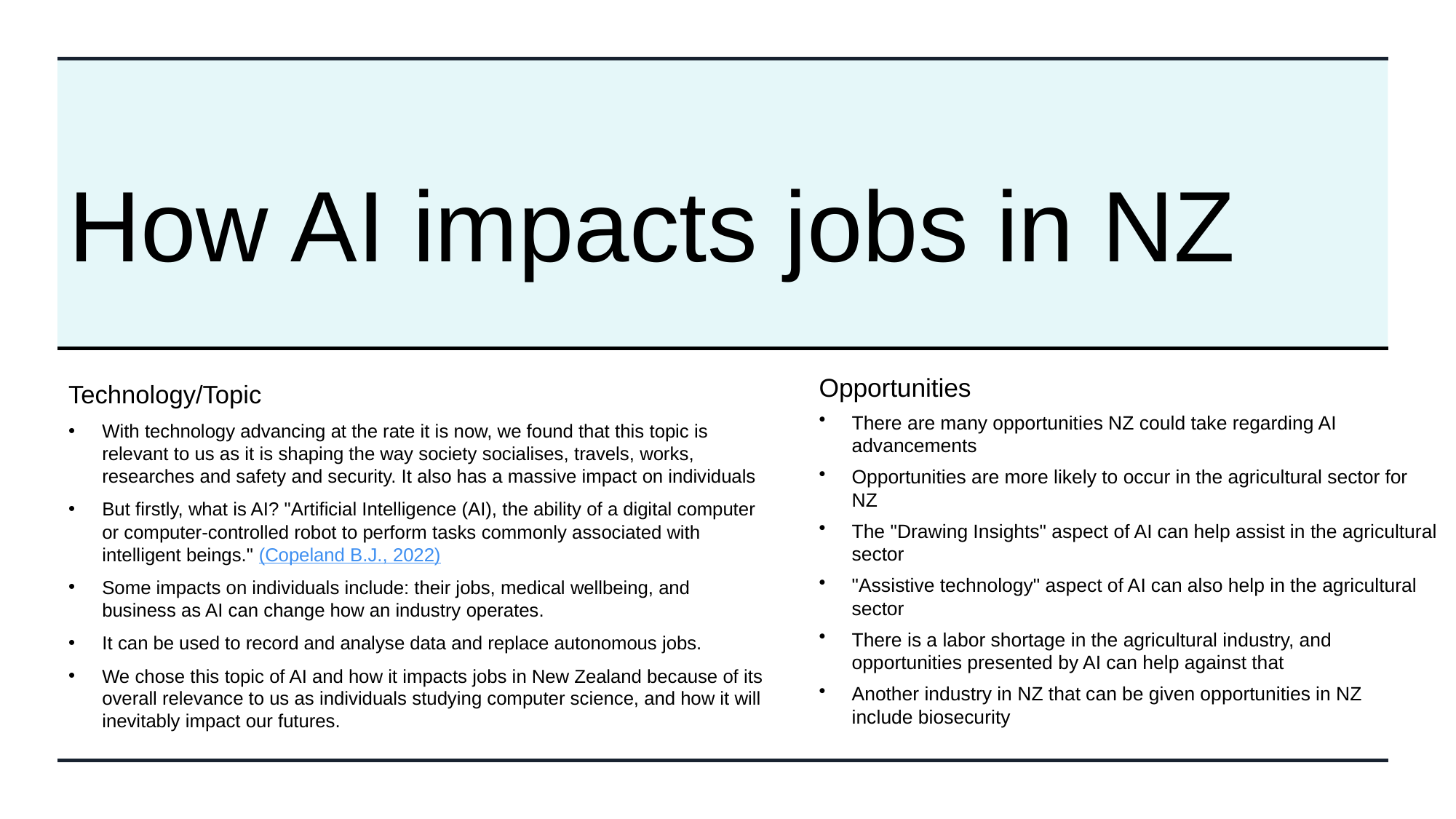

# How AI impacts jobs in NZ
Opportunities
There are many opportunities NZ could take regarding AI advancements
Opportunities are more likely to occur in the agricultural sector for NZ
The "Drawing Insights" aspect of AI can help assist in the agricultural sector
"Assistive technology" aspect of AI can also help in the agricultural sector
There is a labor shortage in the agricultural industry, and opportunities presented by AI can help against that
Another industry in NZ that can be given opportunities in NZ include biosecurity

Technology/Topic
With technology advancing at the rate it is now, we found that this topic is relevant to us as it is shaping the way society socialises, travels, works, researches and safety and security. It also has a massive impact on individuals
But firstly, what is AI? "Artificial Intelligence (AI), the ability of a digital computer or computer-controlled robot to perform tasks commonly associated with intelligent beings." (Copeland B.J., 2022)
Some impacts on individuals include: their jobs, medical wellbeing, and business as AI can change how an industry operates.
It can be used to record and analyse data and replace autonomous jobs.
We chose this topic of AI and how it impacts jobs in New Zealand because of its overall relevance to us as individuals studying computer science, and how it will inevitably impact our futures.